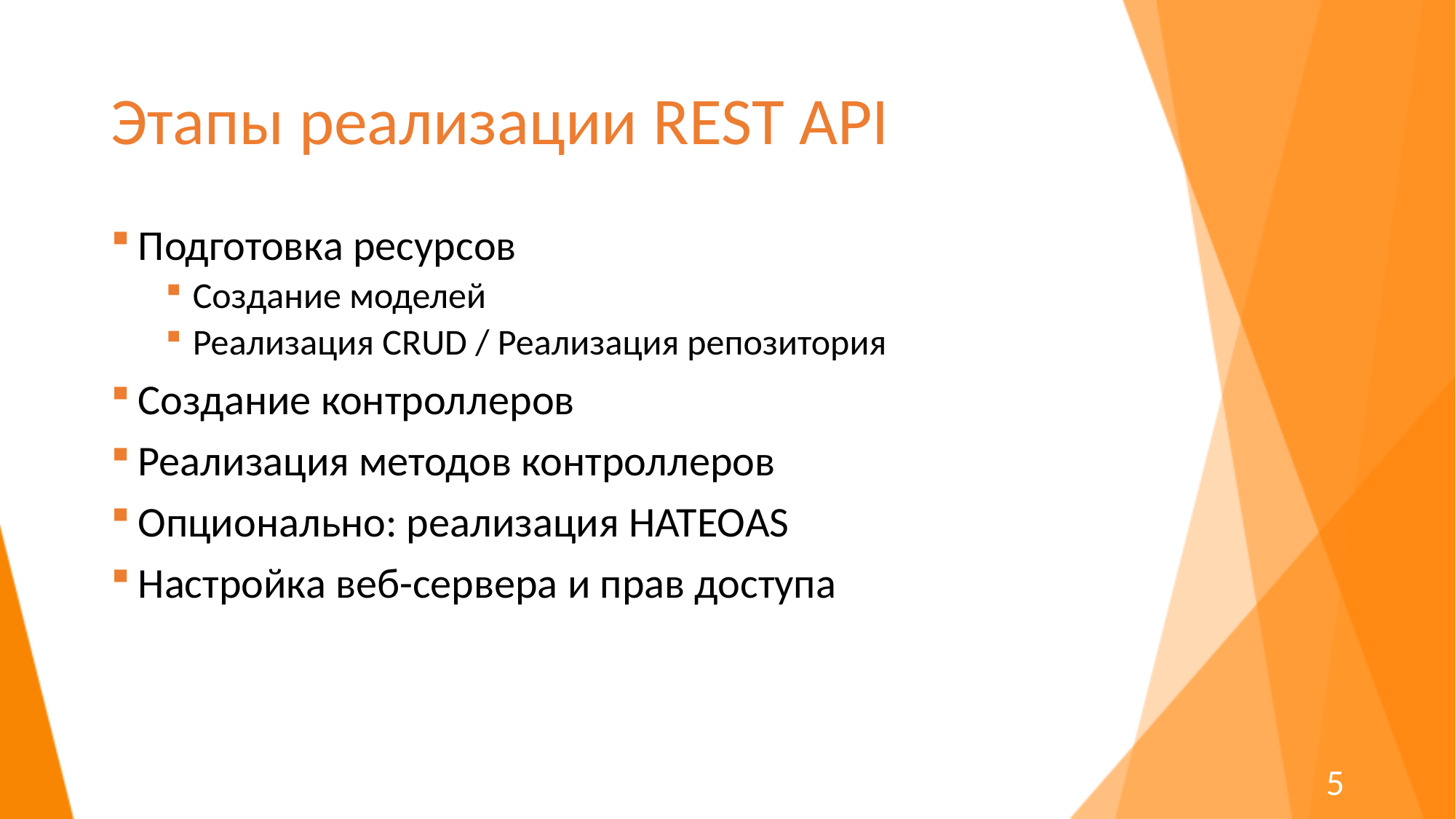

# Этапы реализации REST API
Подготовка ресурсов
Создание моделей
Реализация CRUD / Реализация репозитория
Создание контроллеров
Реализация методов контроллеров
Опционально: реализация HATEOAS
Настройка веб-сервера и прав доступа
5